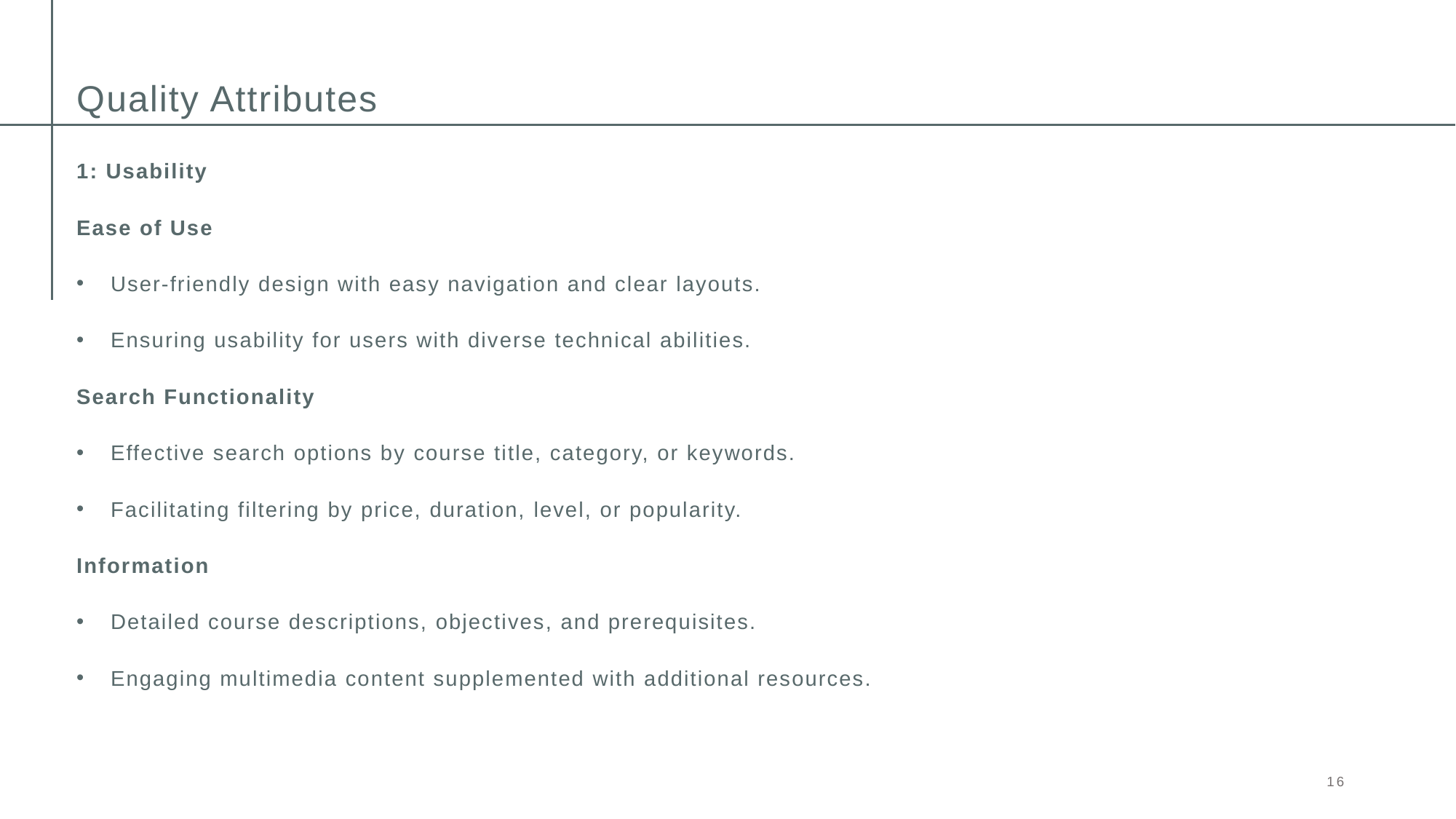

# Quality Attributes
1: Usability
Ease of Use
User-friendly design with easy navigation and clear layouts.
Ensuring usability for users with diverse technical abilities.
Search Functionality
Effective search options by course title, category, or keywords.
Facilitating filtering by price, duration, level, or popularity.
Information
Detailed course descriptions, objectives, and prerequisites.
Engaging multimedia content supplemented with additional resources.
16